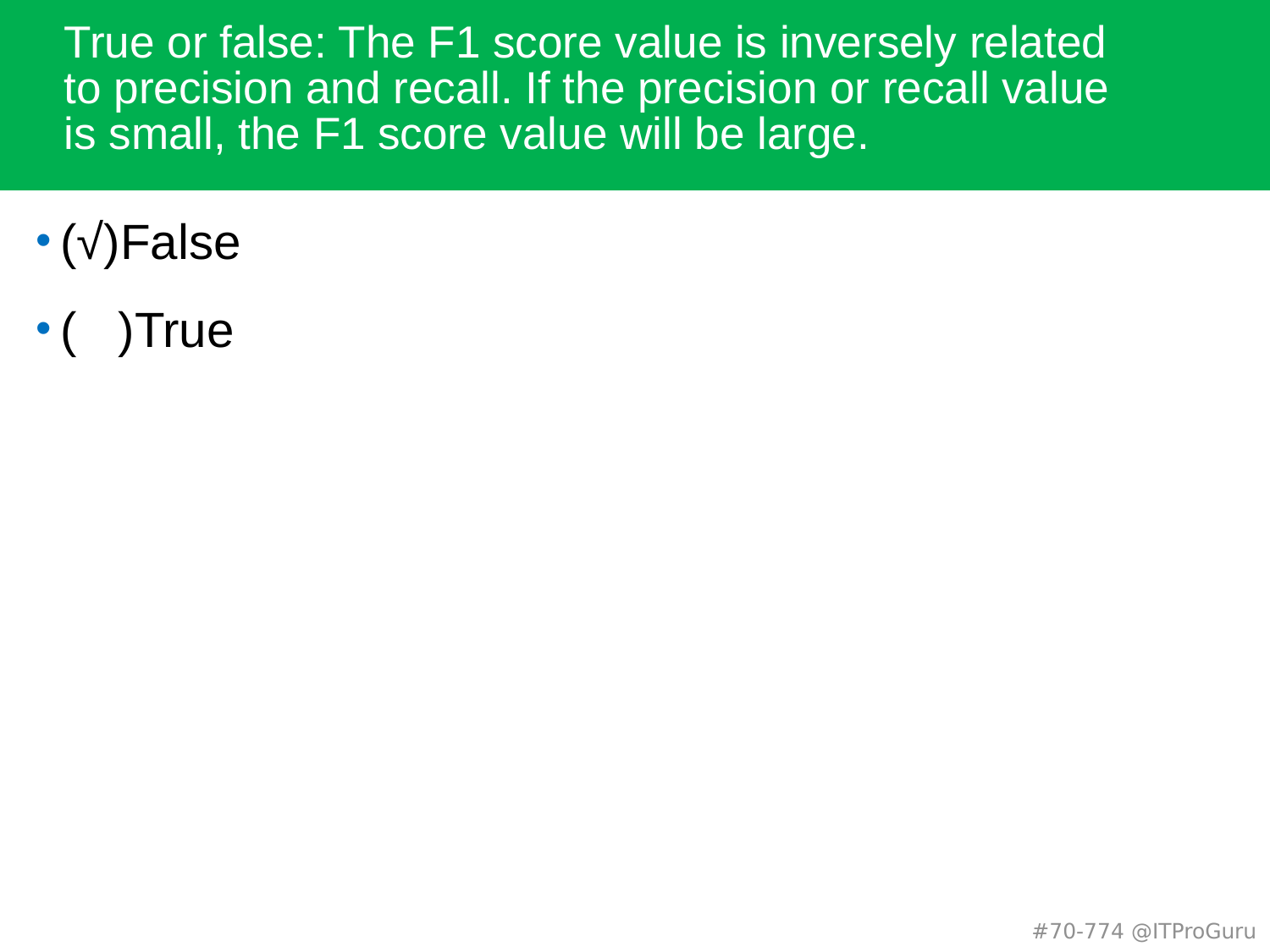

# True or false: The F1 score value is inversely related to precision and recall. If the precision or recall value is small, the F1 score value will be large.
(√)False
(   )True